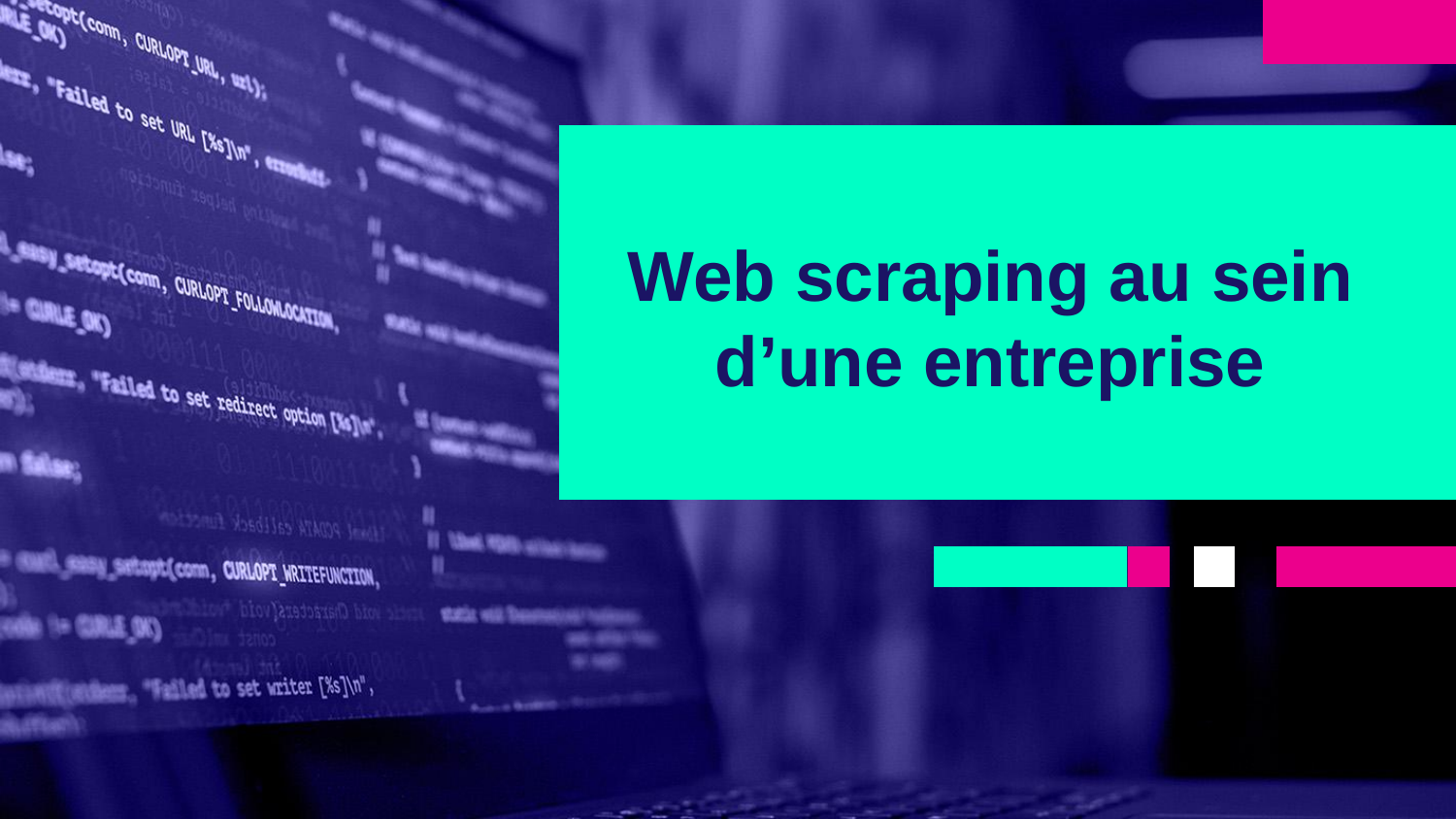

# Web scraping au sein d’une entreprise